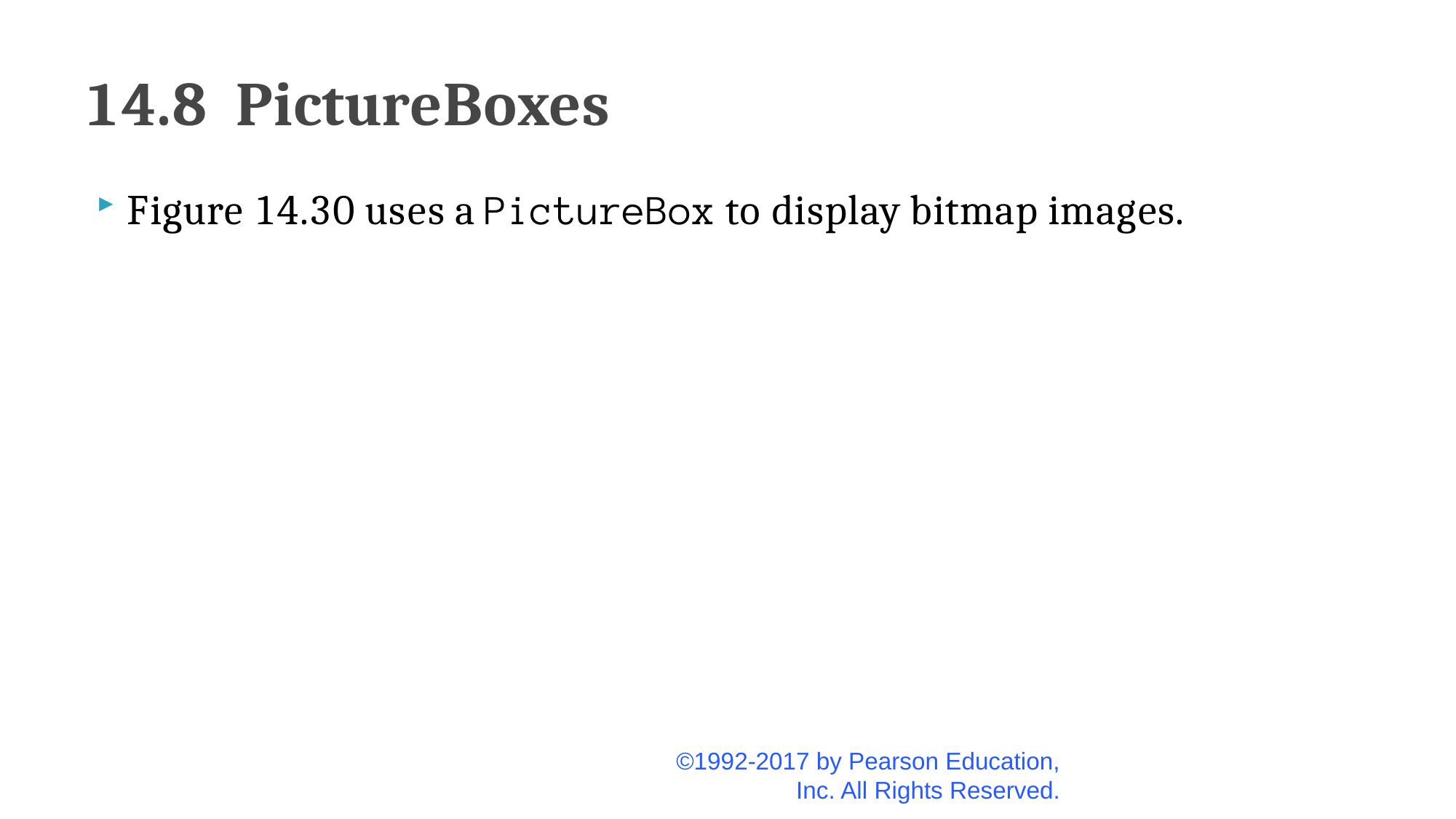

# 14.8  PictureBoxes
Figure 14.30 uses a PictureBox to display bitmap images.

©1992-2017 by Pearson Education, Inc. All Rights Reserved.